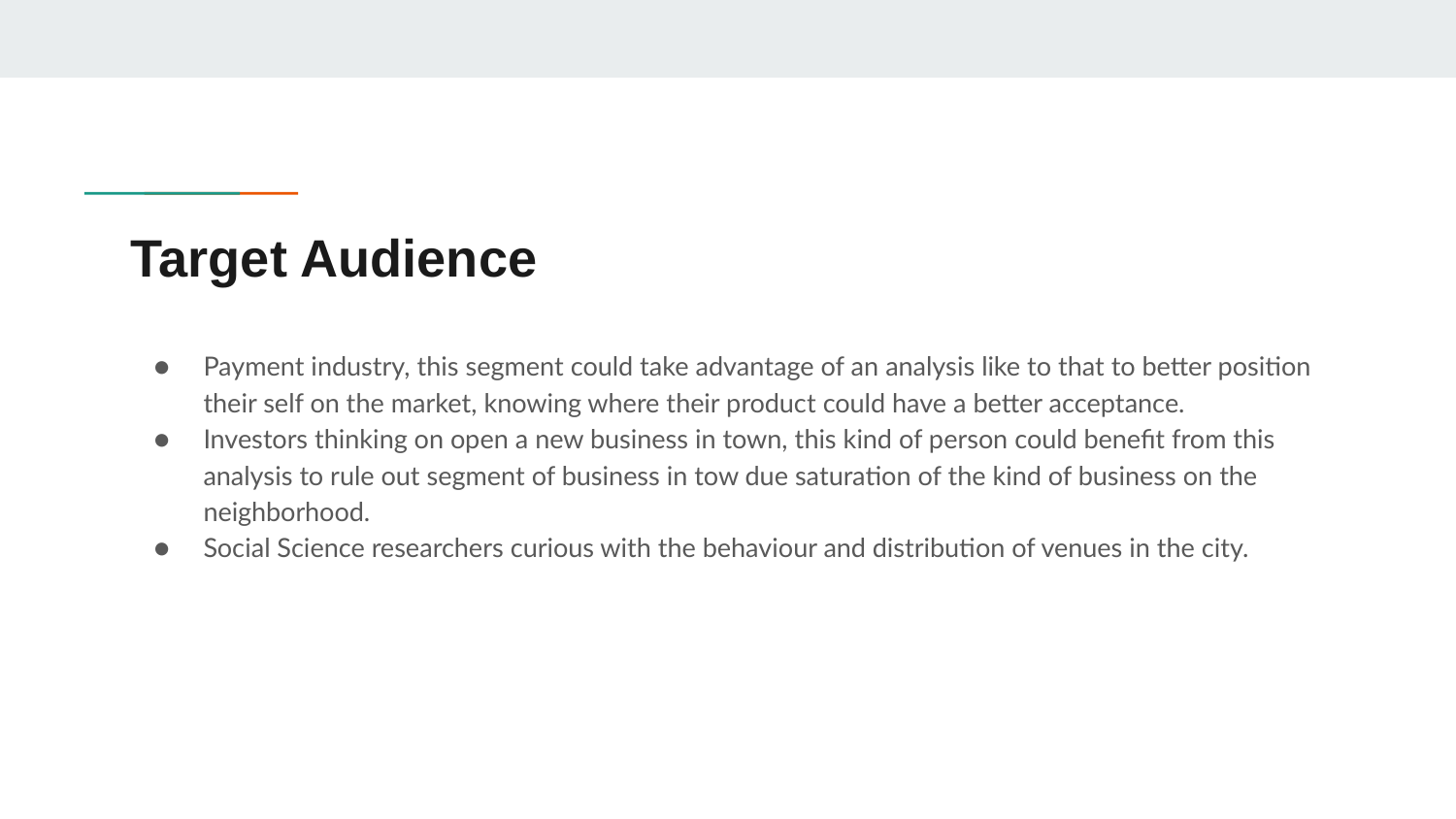

# Target Audience
Payment industry, this segment could take advantage of an analysis like to that to better position their self on the market, knowing where their product could have a better acceptance.
Investors thinking on open a new business in town, this kind of person could benefit from this analysis to rule out segment of business in tow due saturation of the kind of business on the neighborhood.
Social Science researchers curious with the behaviour and distribution of venues in the city.